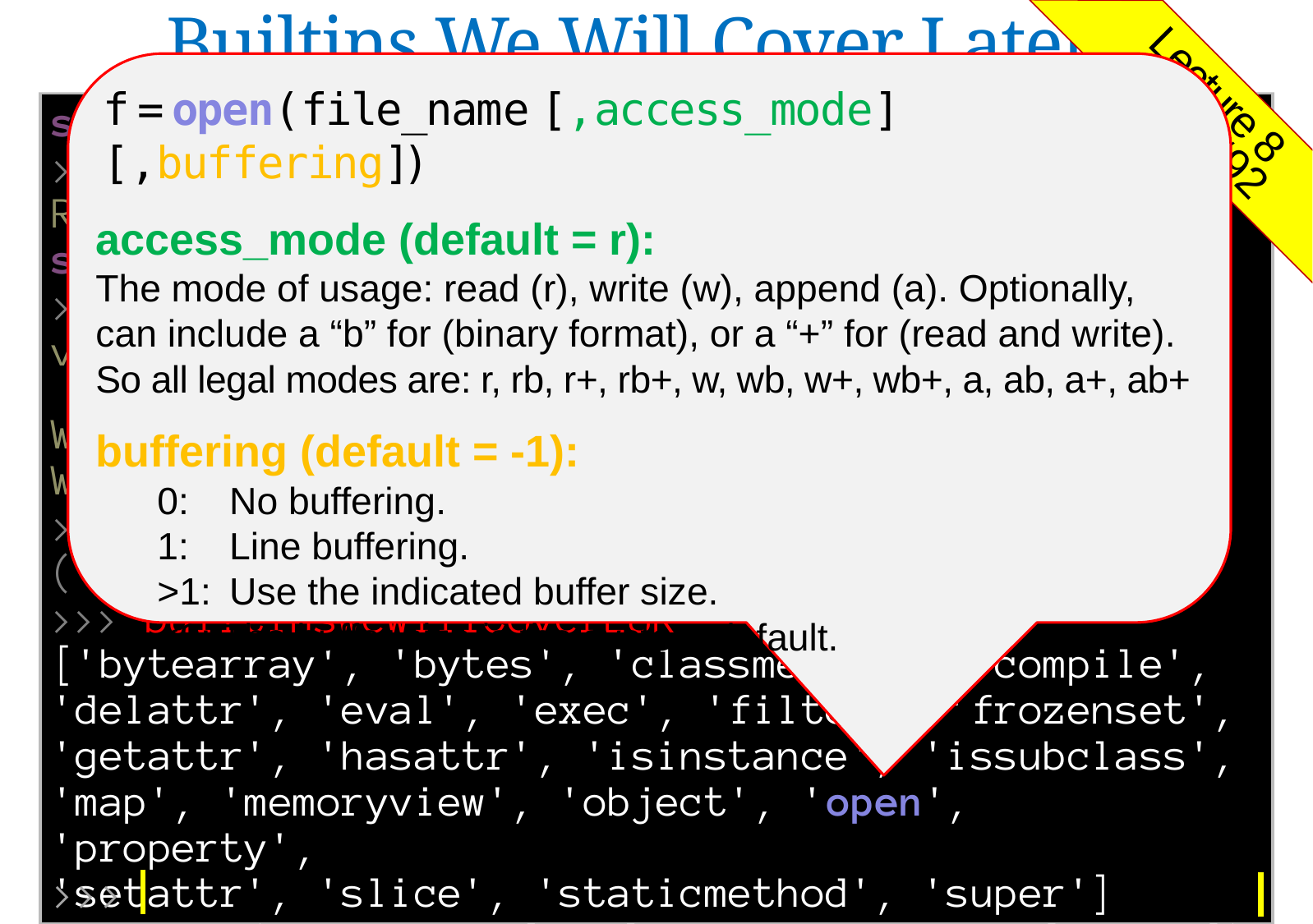

Builtins We Will Cover Later…
f = open(file_name [,access_mode] [,buffering])

access_mode (default = r):
The mode of usage: read (r), write (w), append (a). Optionally, can include a “b” for (binary format), or a “+” for (read and write).
So all legal modes are: r, rb, r+, rb+, w, wb, w+, wb+, a, ab, a+, ab+

buffering (default = -1):
0: 	 No buffering.
1: 	 Line buffering.
>1:	 Use the indicated buffer size.
<0: The buffer size is the system default.

Lecture 8
 Slide #92
scope's global variables.
>>> print(locals.__doc__[:67])
Return the dictionary containing the current
scope's local variables.
>>> print(vars.__doc__)
vars([object]) -> dictionary

Without arguments, equivalent to locals().
With an argument, equivalent to object.__dict__.
>>> _.pop(10),_.pop(13),_.pop(-1)
('globals', 'locals', 'vars')
>>> builtinsWeWillCoverL8R
['bytearray', 'bytes', 'classmethod', 'compile', 'delattr', 'eval', 'exec', 'filter', 'frozenset', 'getattr', 'hasattr', 'isinstance', 'issubclass', 'map', 'memoryview', 'object', 'open', 'property',
'setattr', 'slice', 'staticmethod', 'super']
    print(open.__doc__[:205]+'...'+open.__doc__[379:673])
>>>